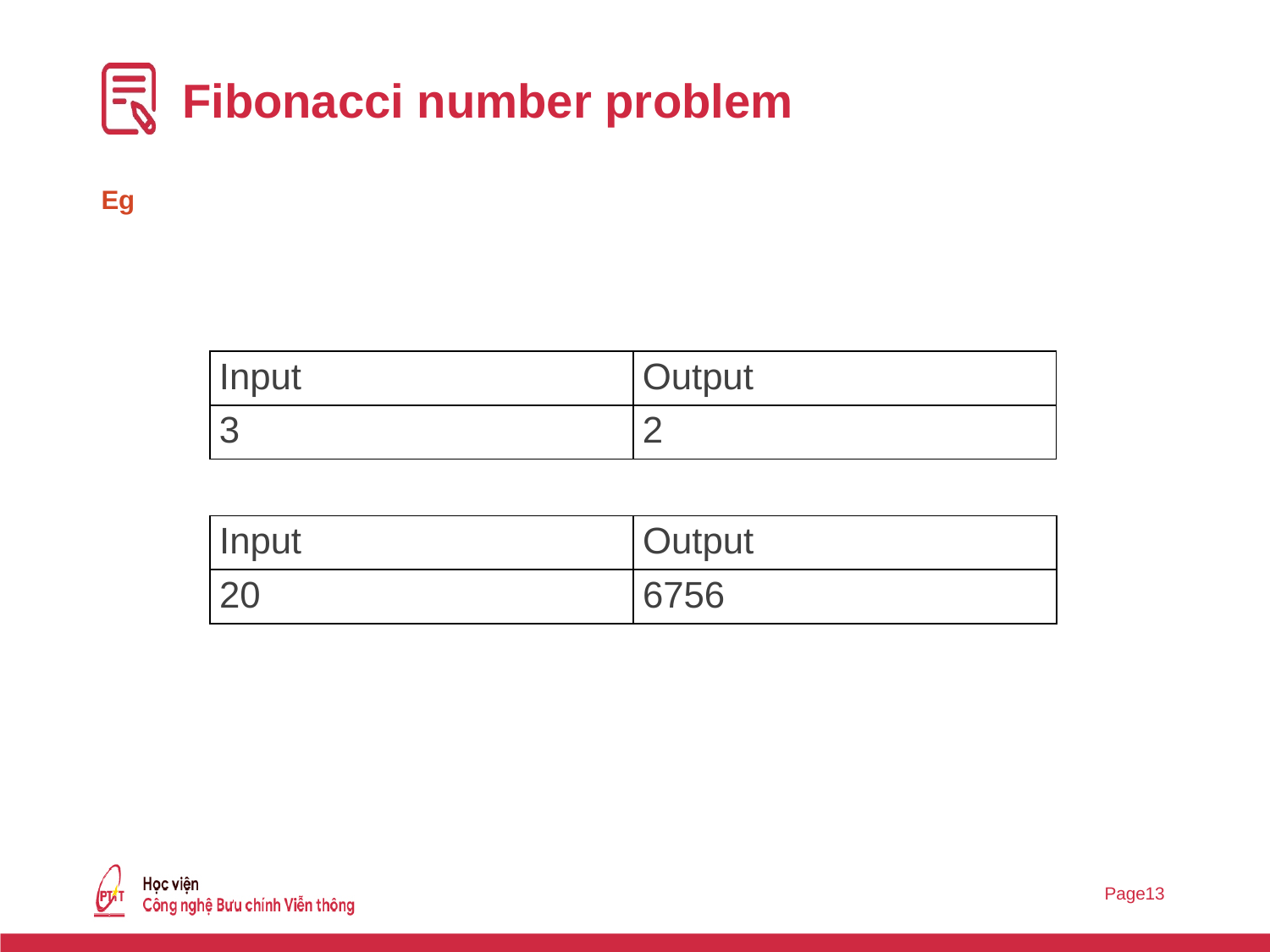

# Fibonacci number problem
Eg

| Input | Output |
| --- | --- |
| 3 | 2 |
| Input | Output |
| --- | --- |
| 20 | 6756 |